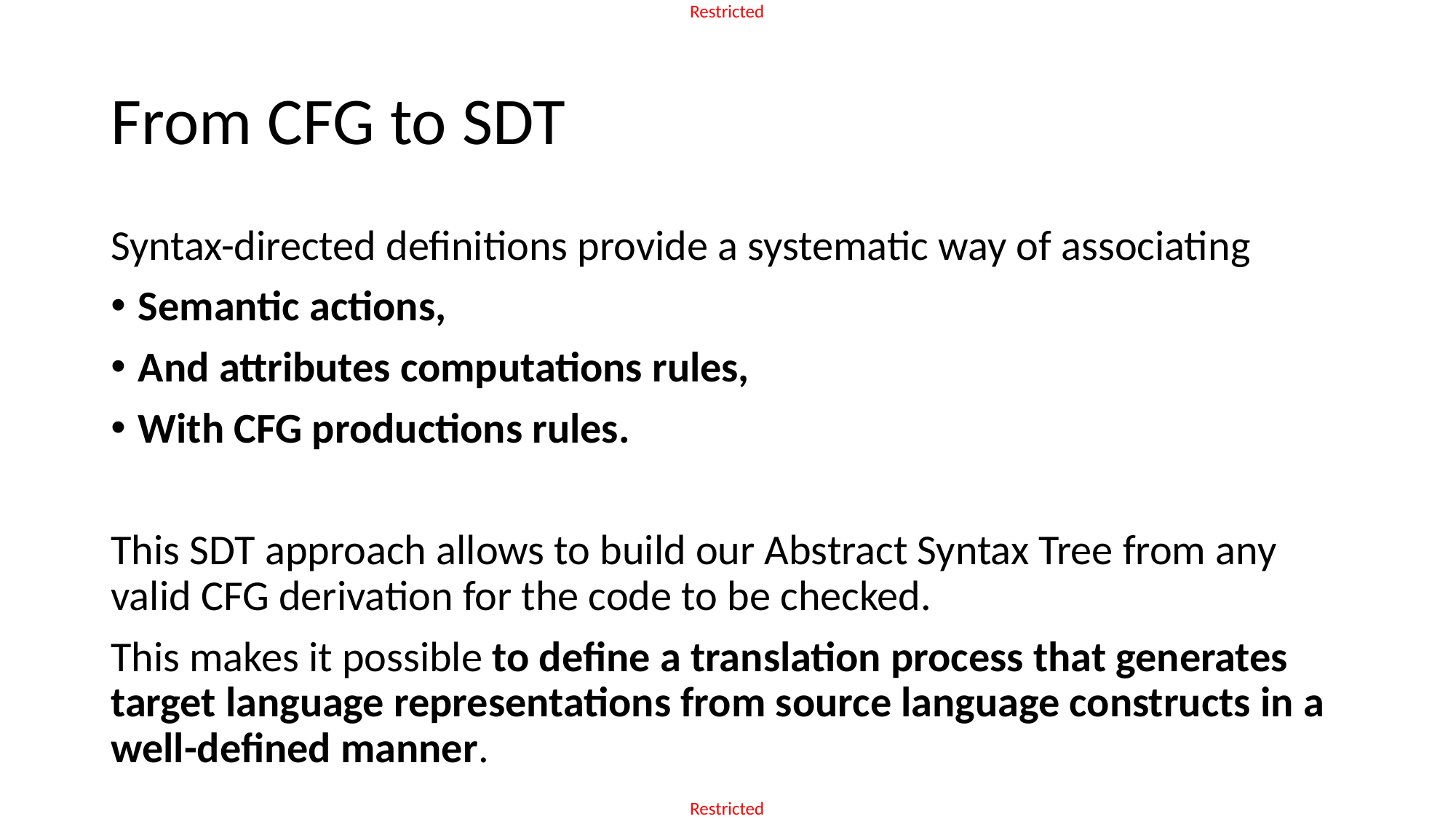

# From CFG to SDT
Syntax-directed definitions provide a systematic way of associating
Semantic actions,
And attributes computations rules,
With CFG productions rules.

This SDT approach allows to build our Abstract Syntax Tree from any valid CFG derivation for the code to be checked.
This makes it possible to define a translation process that generates target language representations from source language constructs in a well-defined manner.